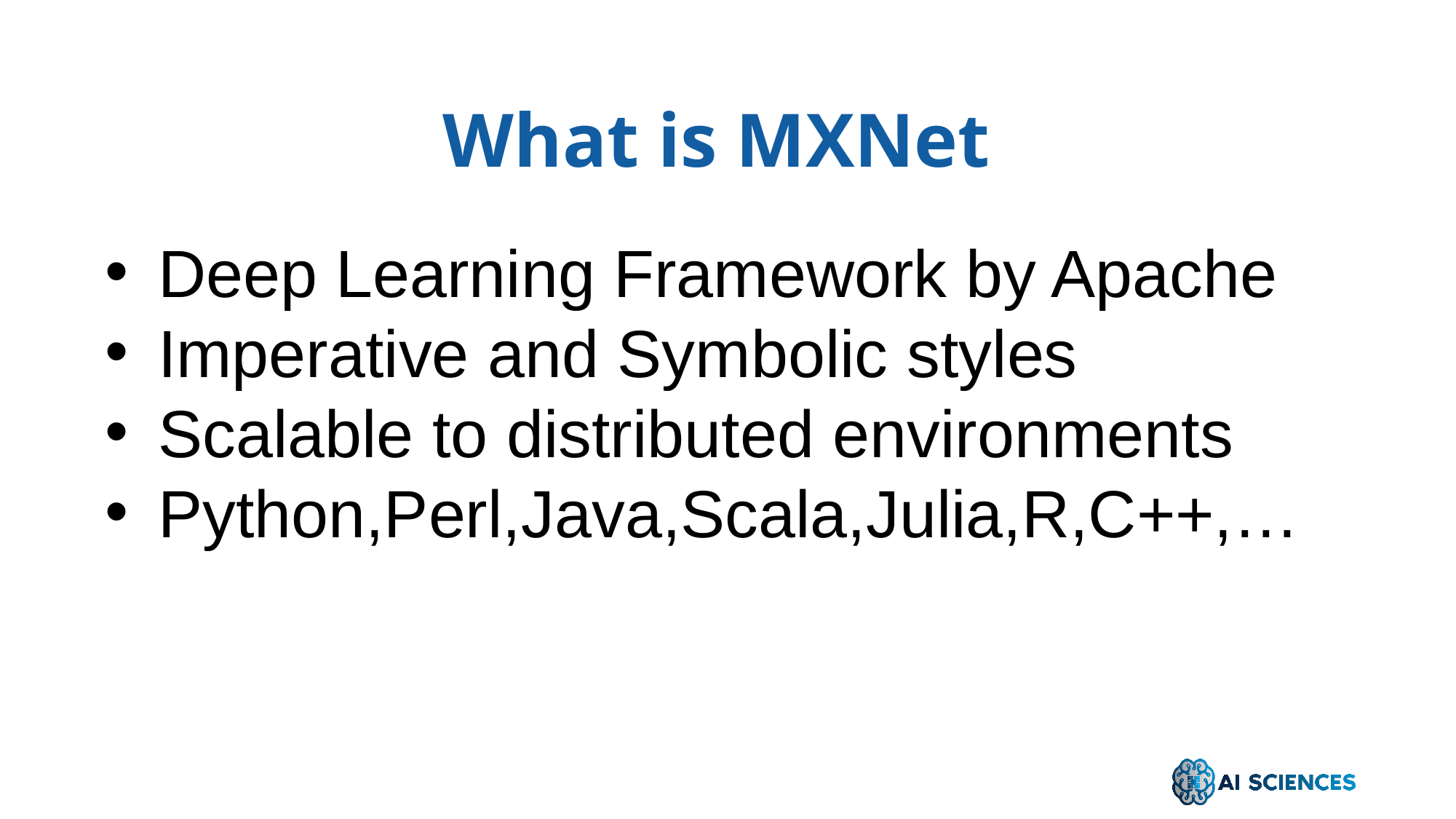

What is MXNet
 Deep Learning Framework by Apache
 Imperative and Symbolic styles
 Scalable to distributed environments
 Python,Perl,Java,Scala,Julia,R,C++,…